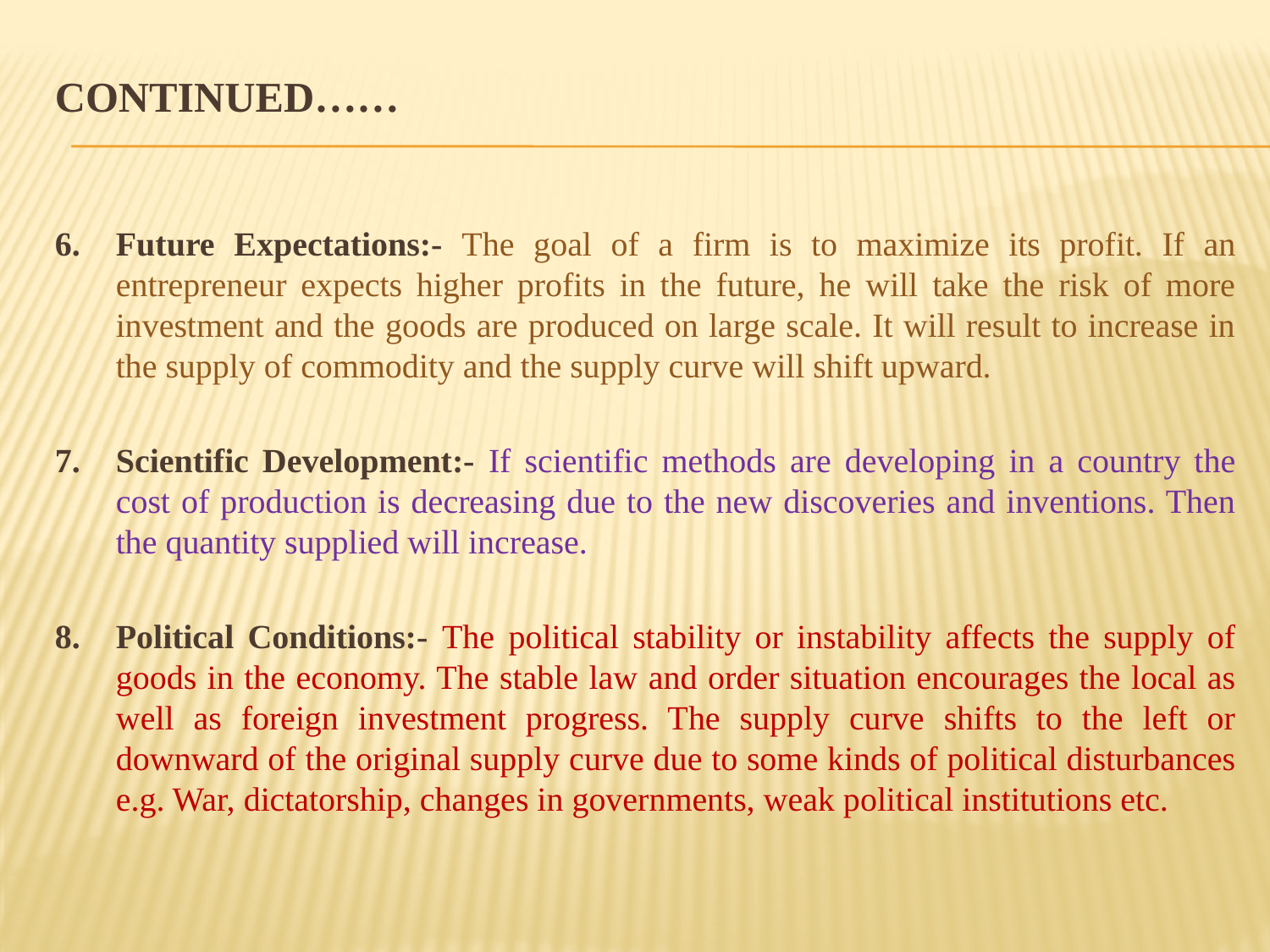

# Continued……
Future Expectations:- The goal of a firm is to maximize its profit. If an entrepreneur expects higher profits in the future, he will take the risk of more investment and the goods are produced on large scale. It will result to increase in the supply of commodity and the supply curve will shift upward.

Scientific Development:- If scientific methods are developing in a country the cost of production is decreasing due to the new discoveries and inventions. Then the quantity supplied will increase.

Political Conditions:- The political stability or instability affects the supply of goods in the economy. The stable law and order situation encourages the local as well as foreign investment progress. The supply curve shifts to the left or downward of the original supply curve due to some kinds of political disturbances e.g. War, dictatorship, changes in governments, weak political institutions etc.